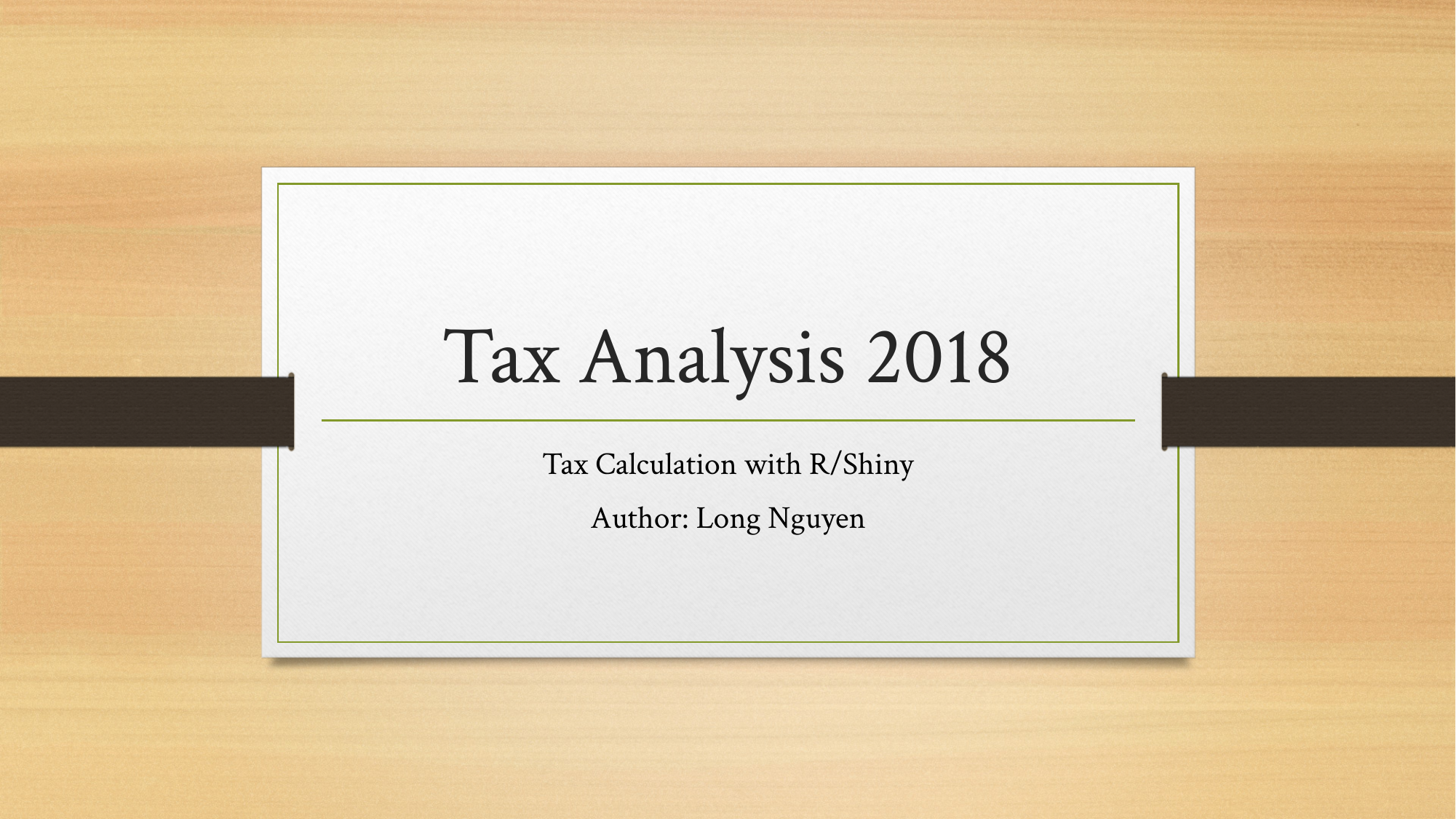

# Tax Analysis 2018
Tax Calculation with R/Shiny
Author: Long Nguyen